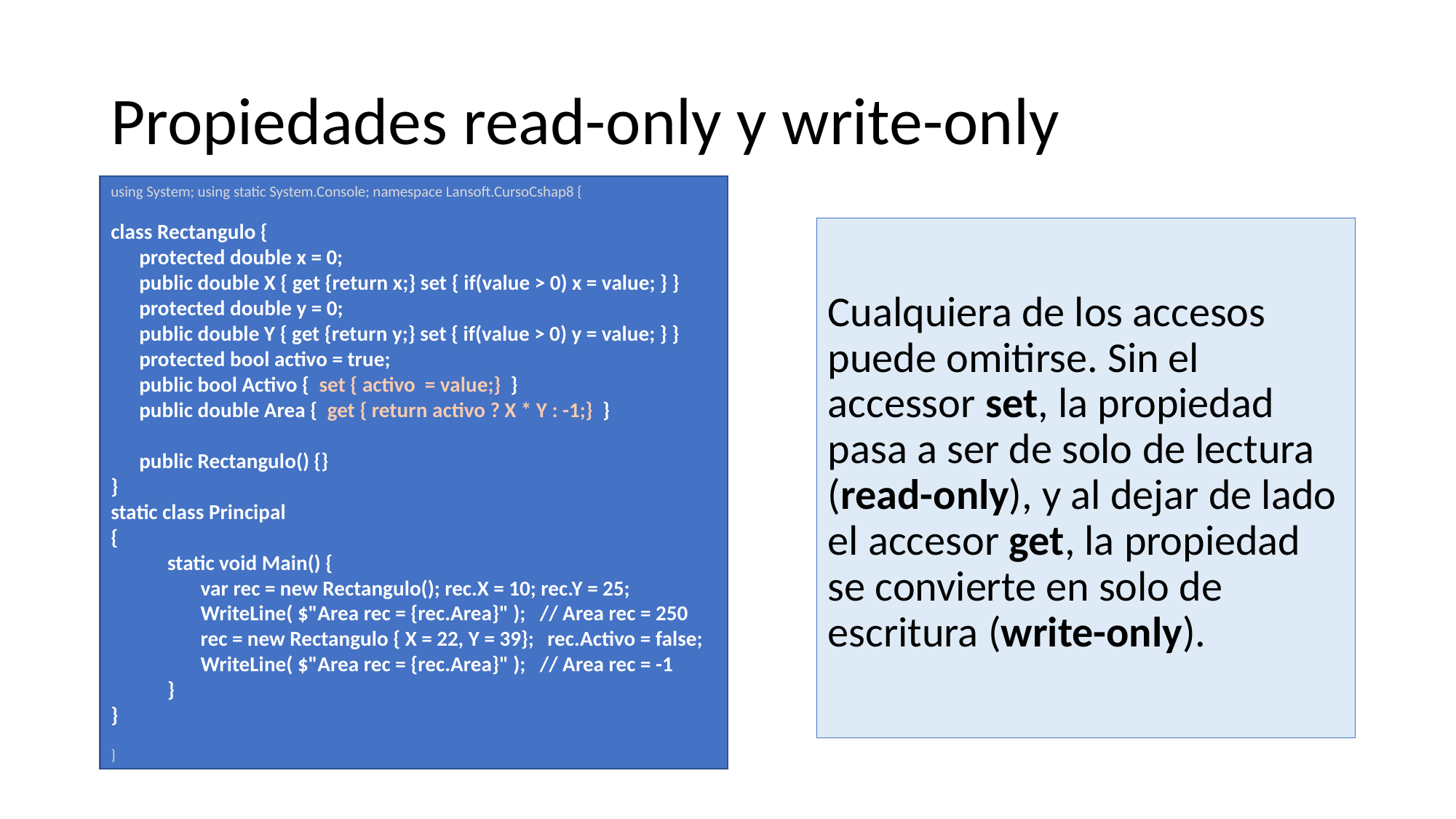

# Propiedades read-only y write-only
using System; using static System.Console; namespace Lansoft.CursoCshap8 {

class Rectangulo {
      protected double x = 0;
      public double X { get {return x;} set { if(value > 0) x = value; } }
      protected double y = 0;
      public double Y { get {return y;} set { if(value > 0) y = value; } }
      protected bool activo = true;
      public bool Activo {  set { activo  = value;}  }
      public double Area {  get { return activo ? X * Y : -1;}  }

      public Rectangulo() {}
}
static class Principal
{
            static void Main() {
                   var rec = new Rectangulo(); rec.X = 10; rec.Y = 25;
                   WriteLine( $"Area rec = {rec.Area}" );   // Area rec = 250
                   rec = new Rectangulo { X = 22, Y = 39}; 	rec.Activo = false;
                   WriteLine( $"Area rec = {rec.Area}" );   // Area rec = -1
            }
}

}

Cualquiera de los accesos puede omitirse. Sin el accessor set, la propiedad pasa a ser de solo de lectura (read-only), y al dejar de lado el accesor get, la propiedad se convierte en solo de escritura (write-only).